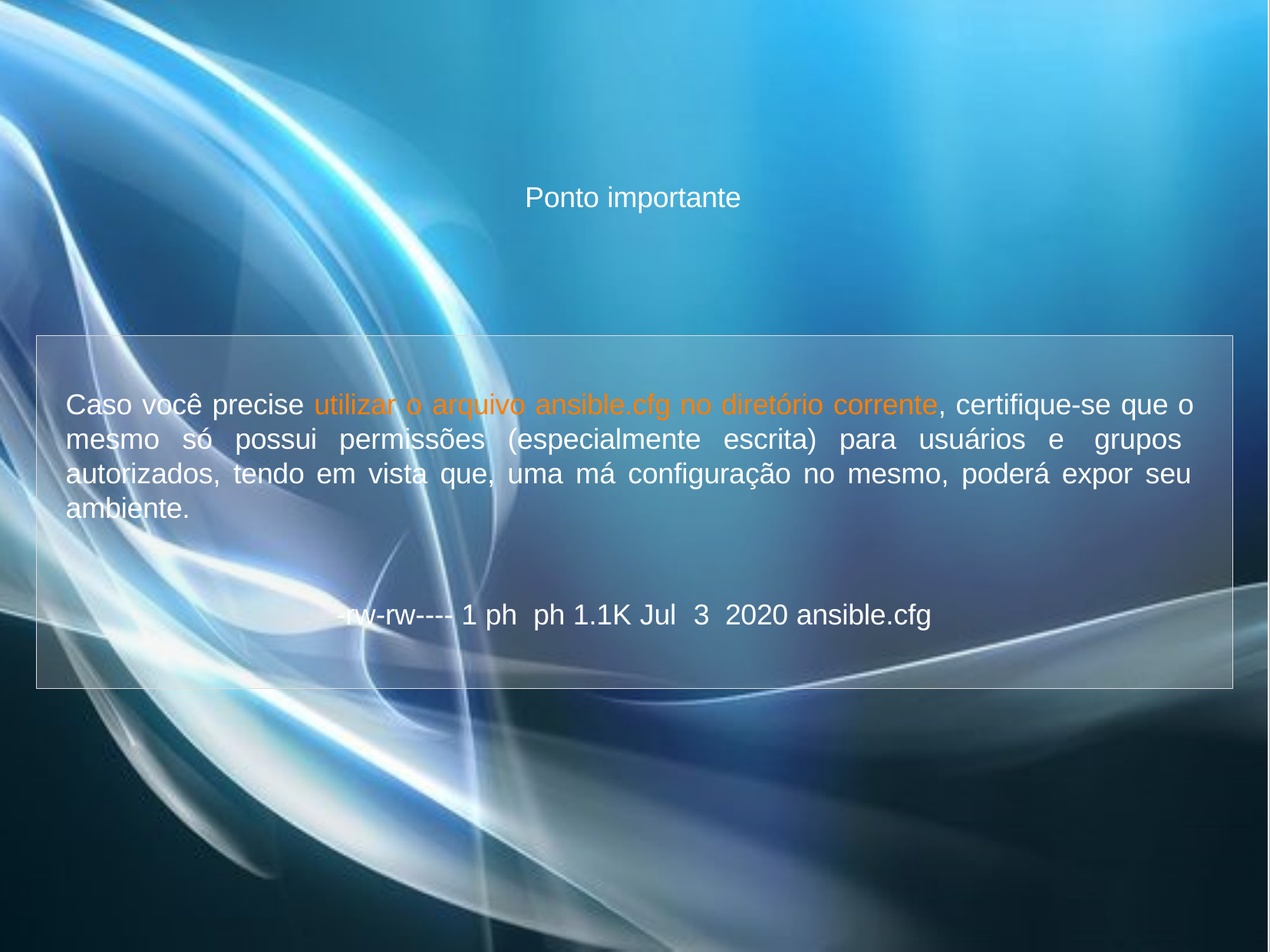

Ponto importante

Caso você precise utilizar o arquivo ansible.cfg no diretório corrente, certifique-se que o  mesmo só possui permissões (especialmente escrita) para usuários e grupos  autorizados, tendo em vista que, uma má configuração no mesmo, poderá expor seu  ambiente.

-rw-rw---- 1 ph ph 1.1K Jul	3 2020 ansible.cfg